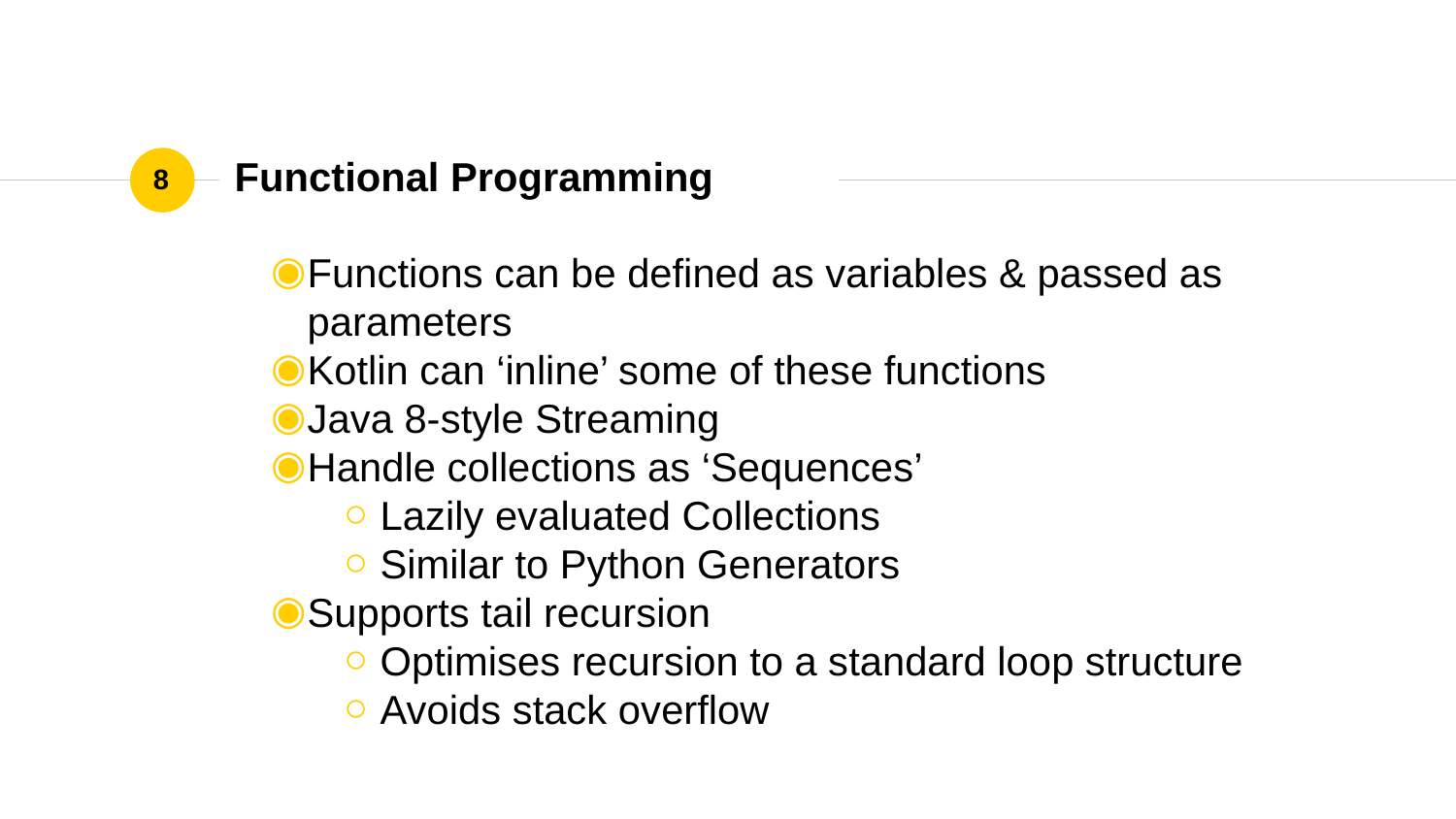

# Functional Programming
8
Functions can be defined as variables & passed as parameters
Kotlin can ‘inline’ some of these functions
Java 8-style Streaming
Handle collections as ‘Sequences’
Lazily evaluated Collections
Similar to Python Generators
Supports tail recursion
Optimises recursion to a standard loop structure
Avoids stack overflow